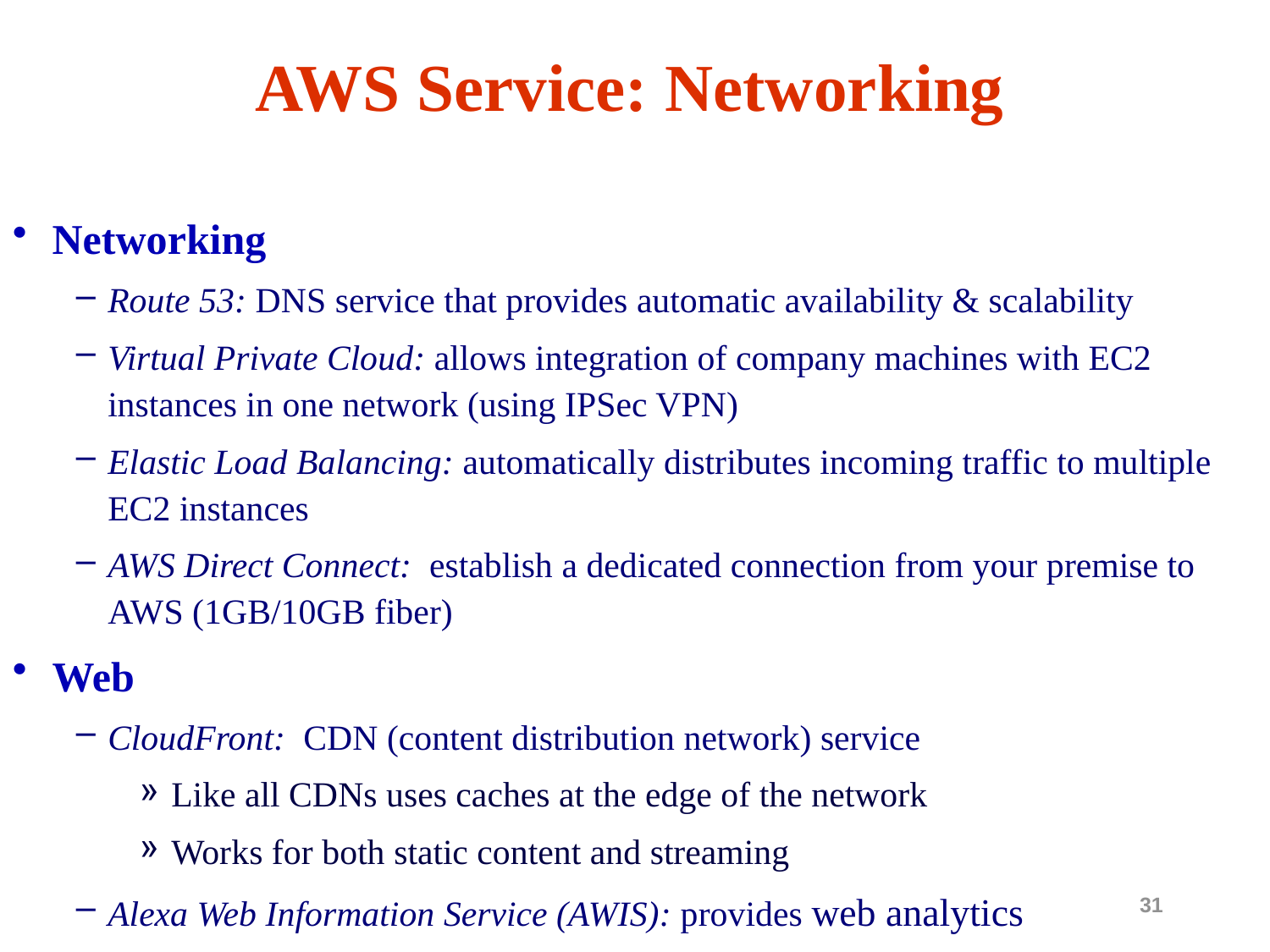

# AWS Service: Networking
Networking
Route 53: DNS service that provides automatic availability & scalability
Virtual Private Cloud: allows integration of company machines with EC2 instances in one network (using IPSec VPN)
Elastic Load Balancing: automatically distributes incoming traffic to multiple EC2 instances
AWS Direct Connect:  establish a dedicated connection from your premise to AWS (1GB/10GB fiber)
Web
CloudFront:  CDN (content distribution network) service
Like all CDNs uses caches at the edge of the network
Works for both static content and streaming
Alexa Web Information Service (AWIS): provides web analytics